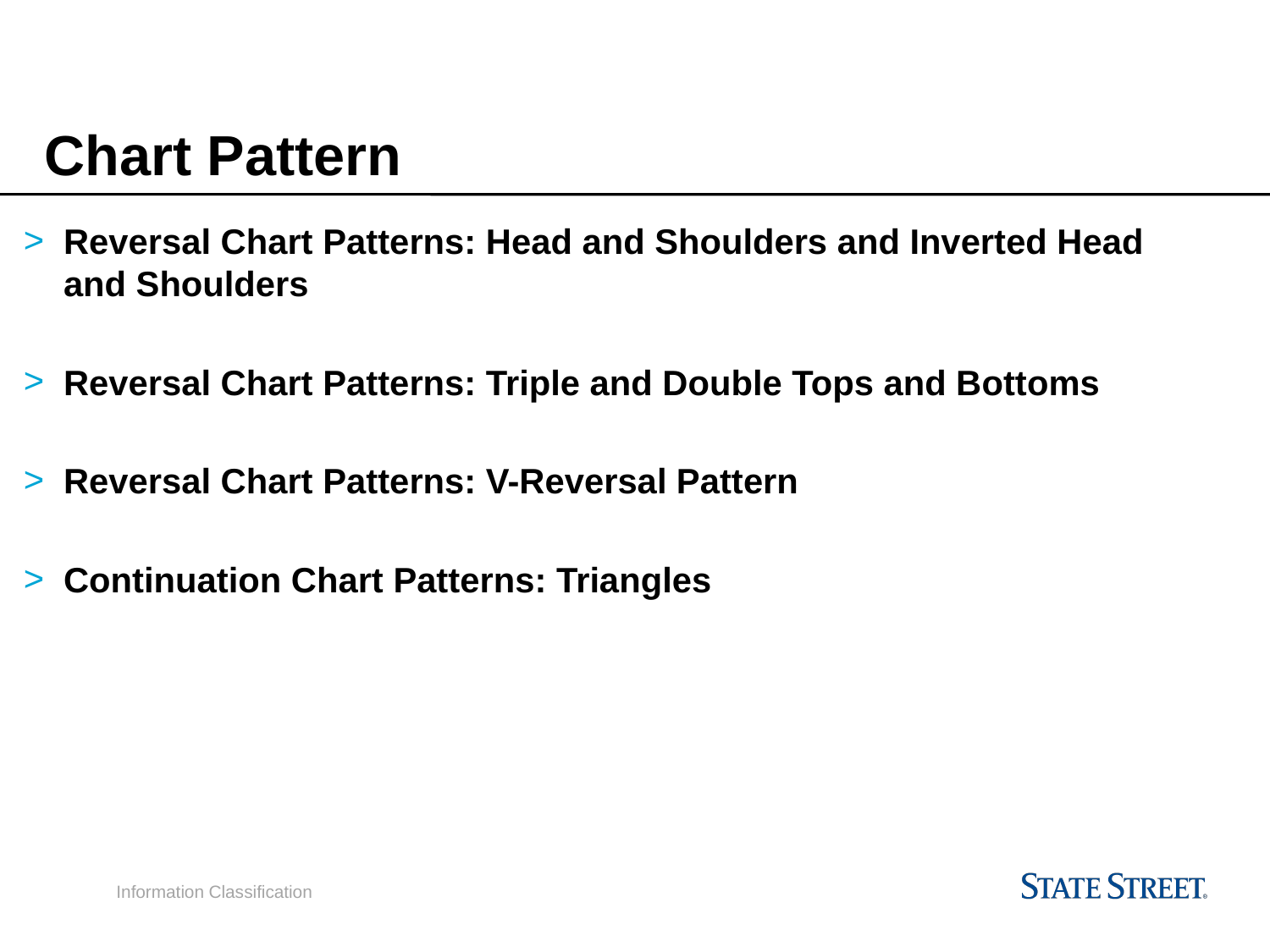

Chart Pattern

Reversal Chart Patterns: Head and Shoulders and Inverted Head and Shoulders

Reversal Chart Patterns: Triple and Double Tops and Bottoms

Reversal Chart Patterns: V-Reversal Pattern

Continuation Chart Patterns: Triangles